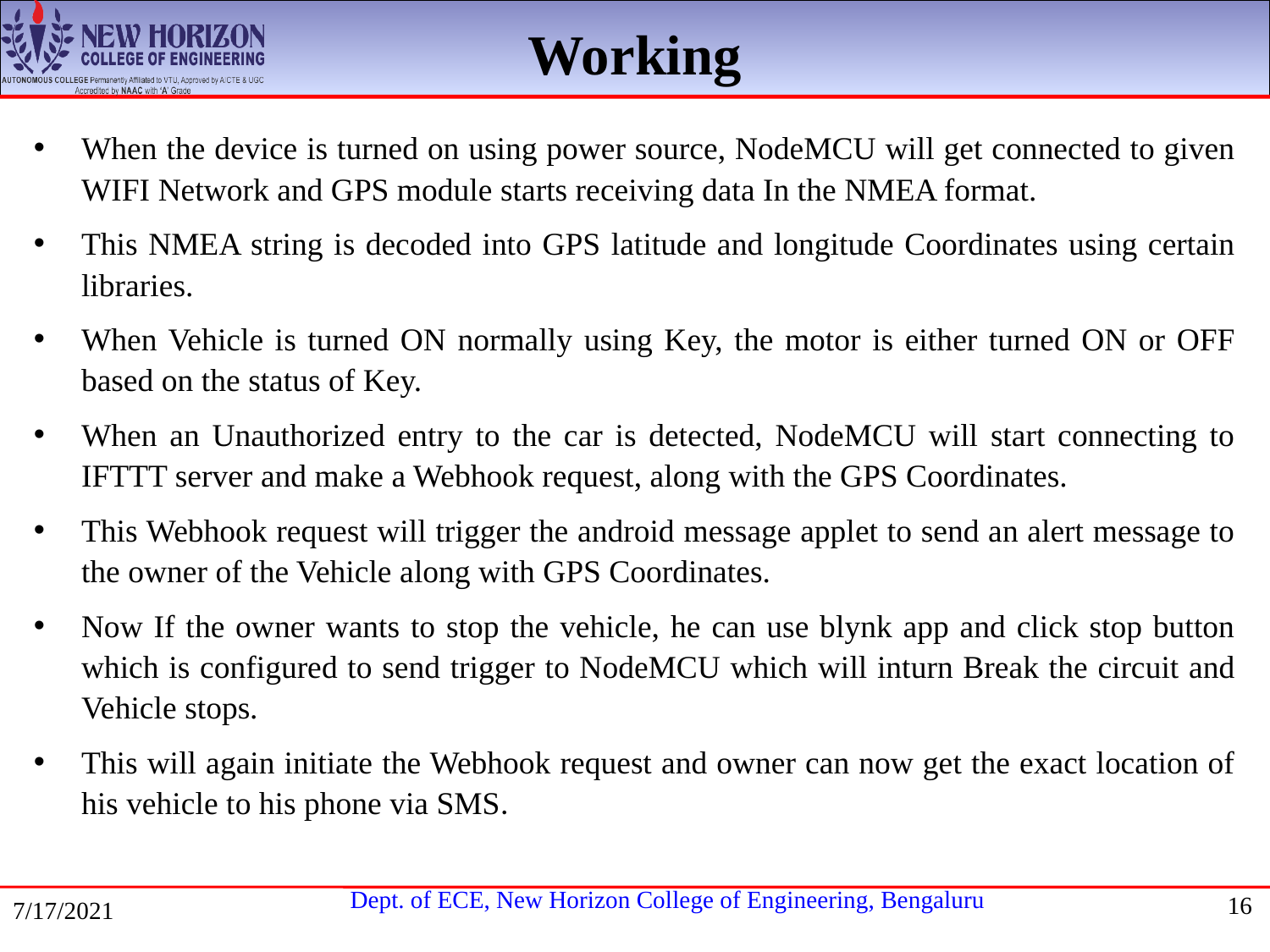

Working
When the device is turned on using power source, NodeMCU will get connected to given WIFI Network and GPS module starts receiving data In the NMEA format.
This NMEA string is decoded into GPS latitude and longitude Coordinates using certain libraries.
When Vehicle is turned ON normally using Key, the motor is either turned ON or OFF based on the status of Key.
When an Unauthorized entry to the car is detected, NodeMCU will start connecting to IFTTT server and make a Webhook request, along with the GPS Coordinates.
This Webhook request will trigger the android message applet to send an alert message to the owner of the Vehicle along with GPS Coordinates.
Now If the owner wants to stop the vehicle, he can use blynk app and click stop button which is configured to send trigger to NodeMCU which will inturn Break the circuit and Vehicle stops.
This will again initiate the Webhook request and owner can now get the exact location of his vehicle to his phone via SMS.
16
7/17/2021